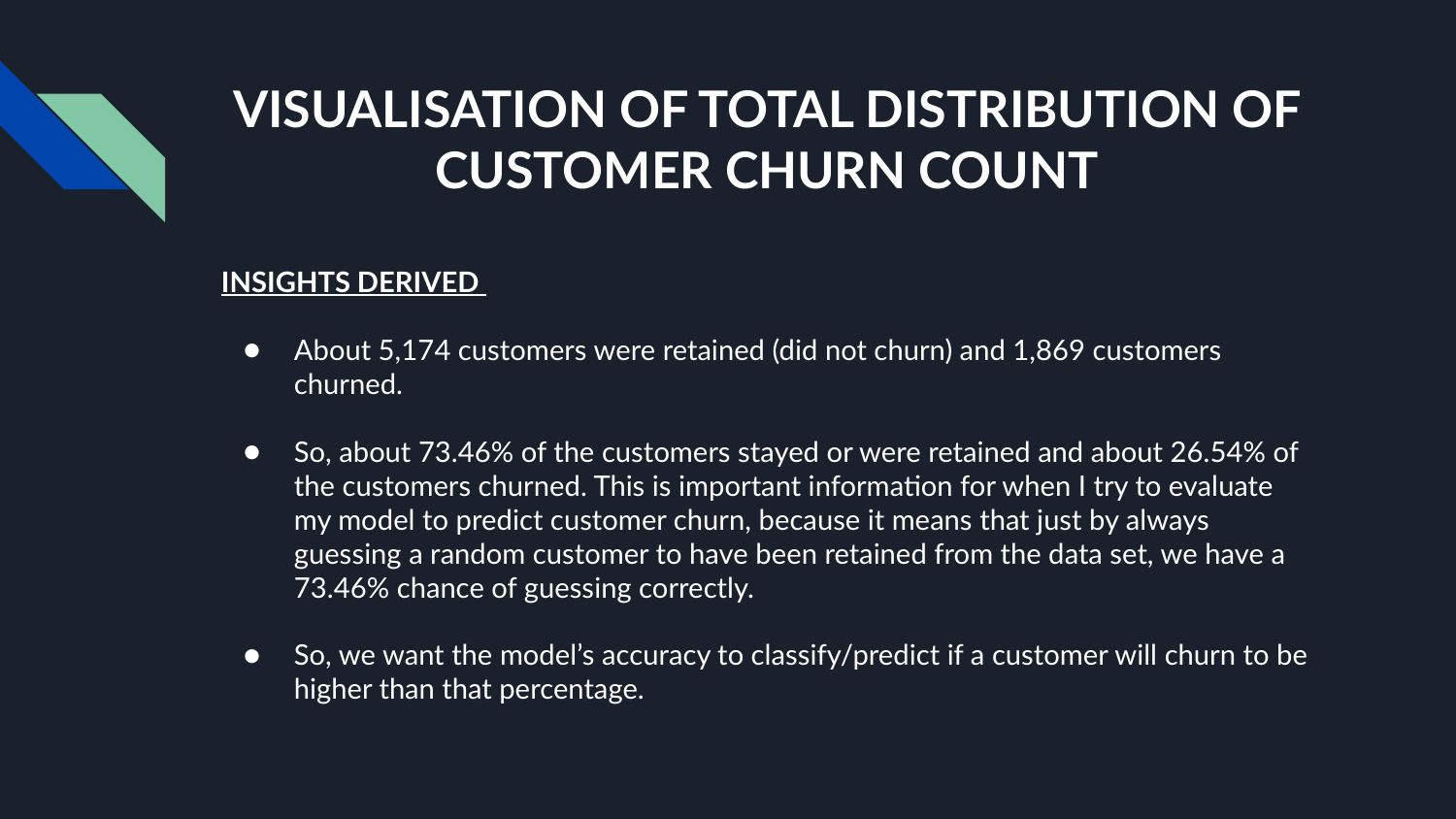

# VISUALISATION OF TOTAL DISTRIBUTION OF CUSTOMER CHURN COUNT
INSIGHTS DERIVED

About 5,174 customers were retained (did not churn) and 1,869 customers churned.

So, about 73.46% of the customers stayed or were retained and about 26.54% of the customers churned. This is important information for when I try to evaluate my model to predict customer churn, because it means that just by always guessing a random customer to have been retained from the data set, we have a 73.46% chance of guessing correctly.

So, we want the model’s accuracy to classify/predict if a customer will churn to be higher than that percentage.